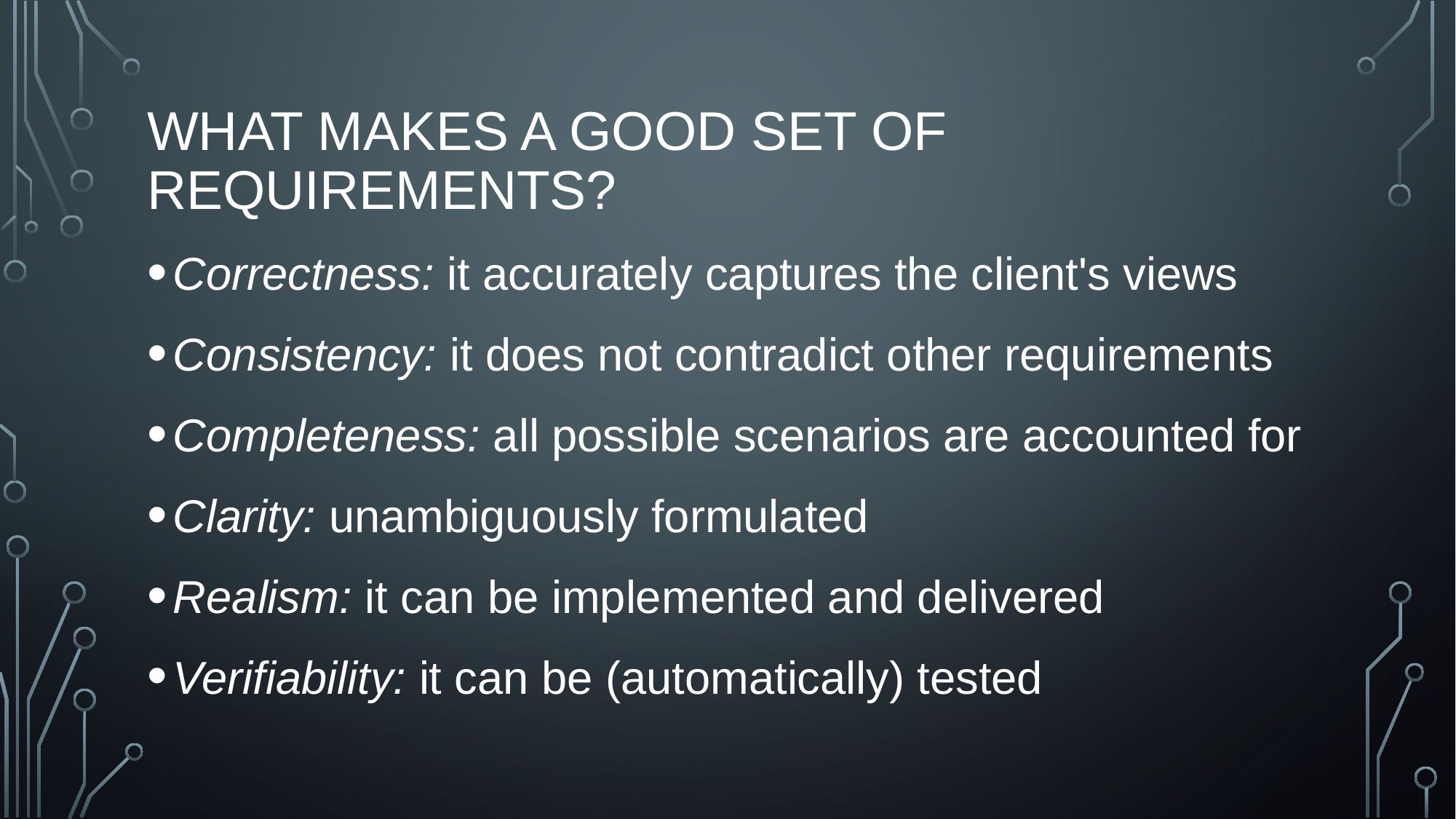

# What makes a good set of requirements?
Correctness: it accurately captures the client's views
Consistency: it does not contradict other requirements
Completeness: all possible scenarios are accounted for
Clarity: unambiguously formulated
Realism: it can be implemented and delivered
Verifiability: it can be (automatically) tested